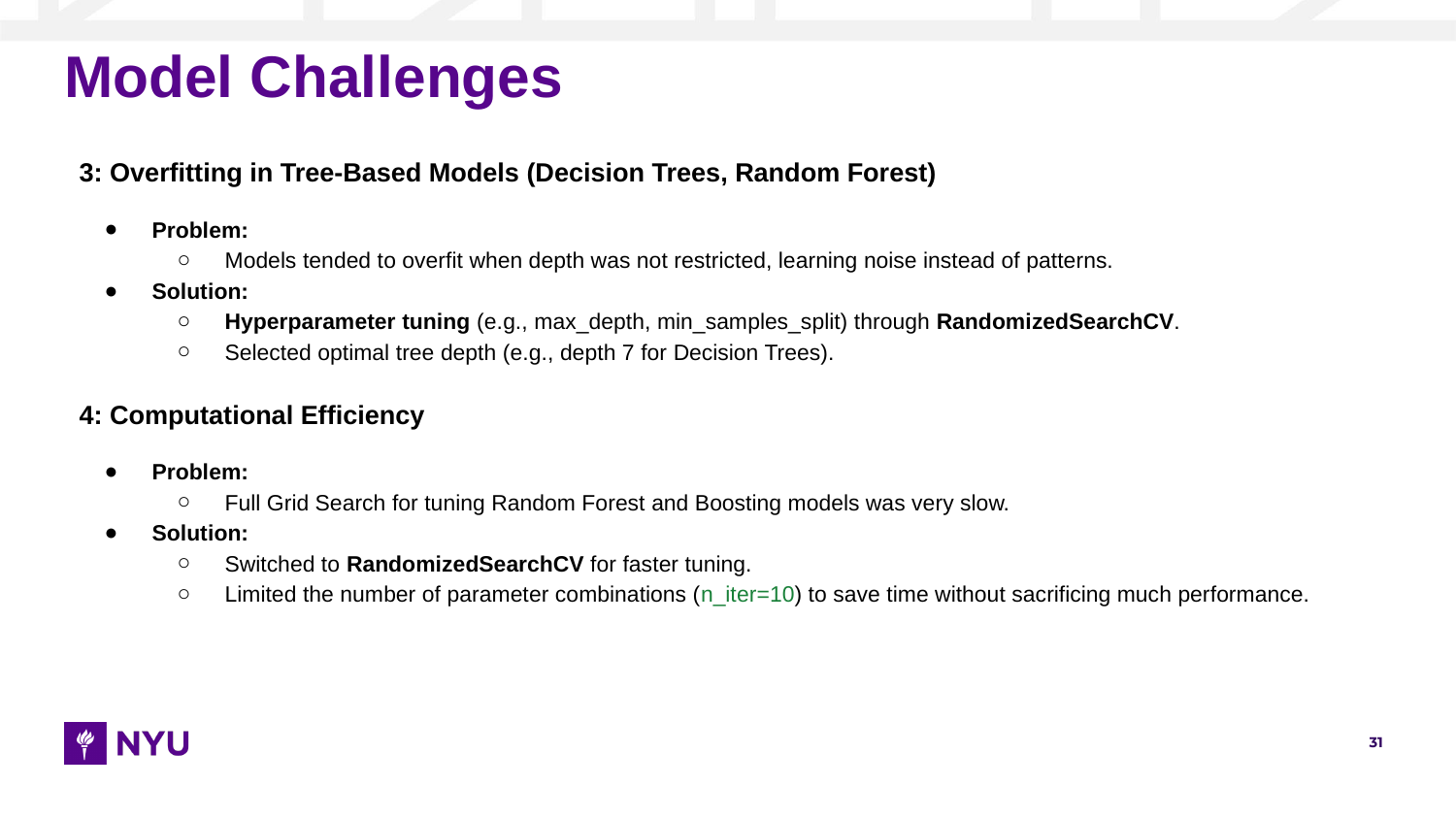

# Model Challenges
3: Overfitting in Tree-Based Models (Decision Trees, Random Forest)
Problem:
Models tended to overfit when depth was not restricted, learning noise instead of patterns.
Solution:
Hyperparameter tuning (e.g., max_depth, min_samples_split) through RandomizedSearchCV.
Selected optimal tree depth (e.g., depth 7 for Decision Trees).
4: Computational Efficiency
Problem:
Full Grid Search for tuning Random Forest and Boosting models was very slow.
Solution:
Switched to RandomizedSearchCV for faster tuning.
Limited the number of parameter combinations (n_iter=10) to save time without sacrificing much performance.